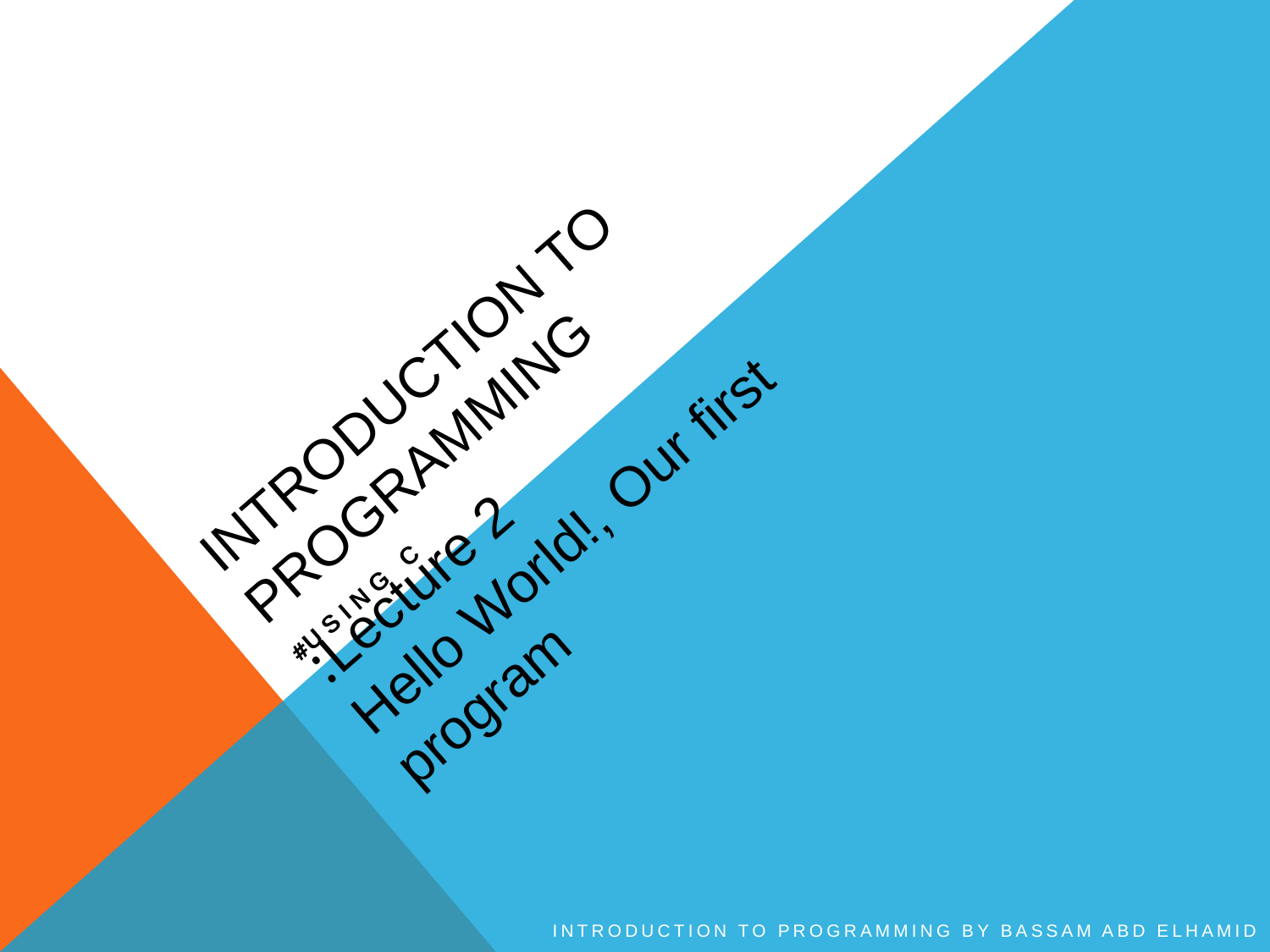

# Introduction to programming
Using c#
Lecture 2:
Hello World!, Our first program
Introduction to Programming By Bassam Abd Elhamid